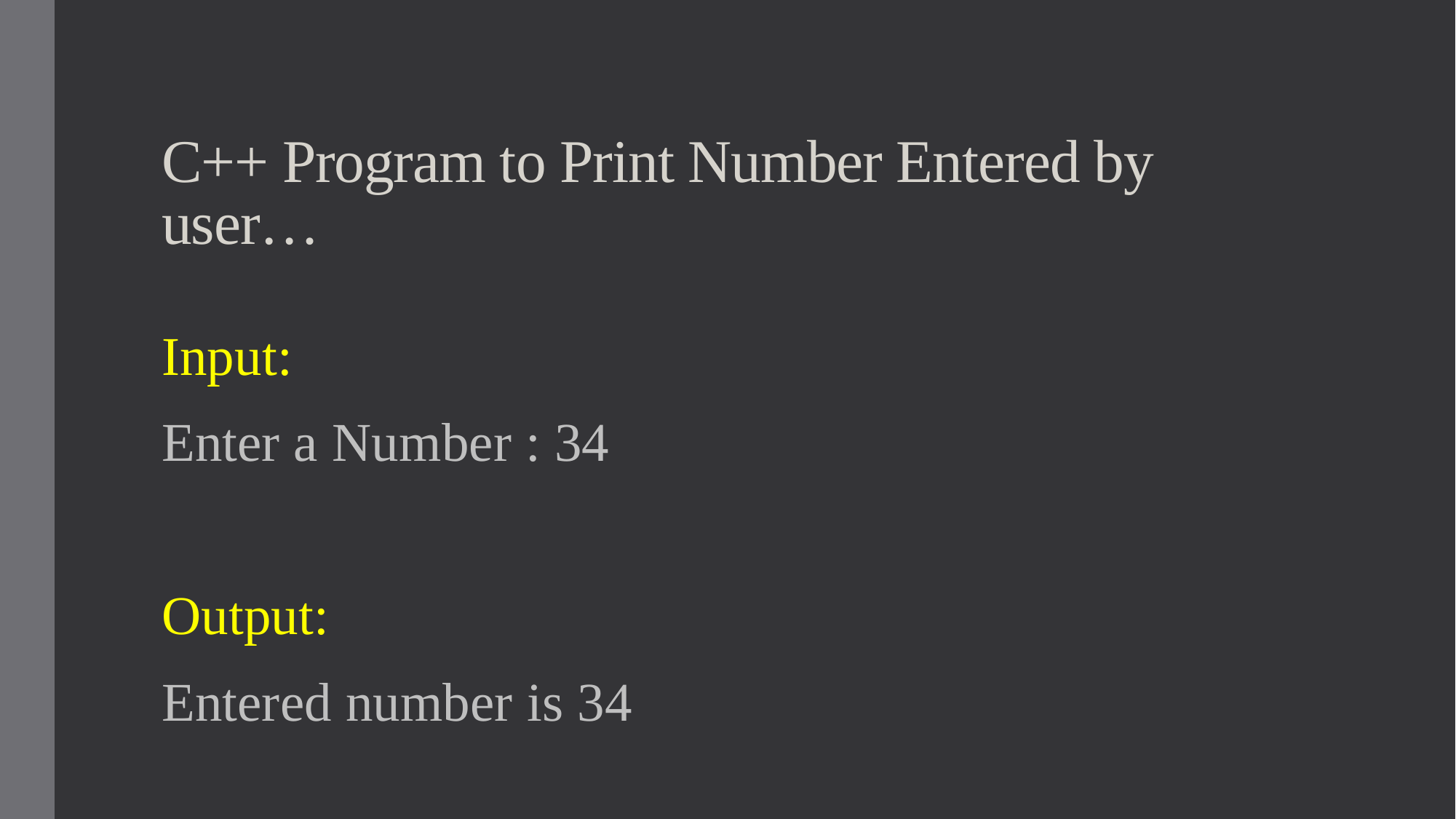

# C++ Program to Print Number Entered by user…
Input:
Enter a Number : 34

Output:
Entered number is 34